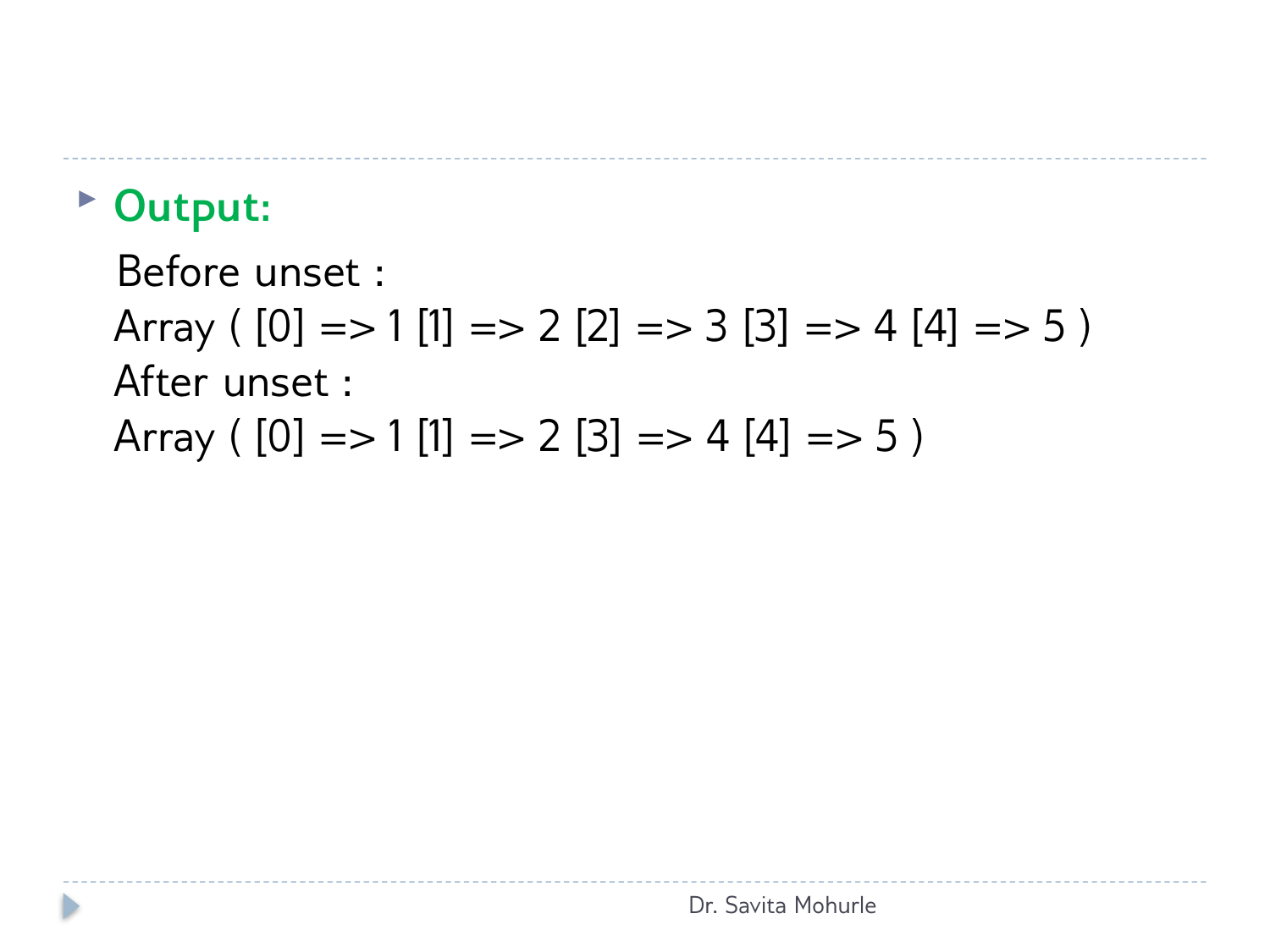

Output:
   Before unset :
Array ( [0] => 1 [1] => 2 [2] => 3 [3] => 4 [4] => 5 )
After unset :
Array ( [0] => 1 [1] => 2 [3] => 4 [4] => 5 )
Dr. Savita Mohurle